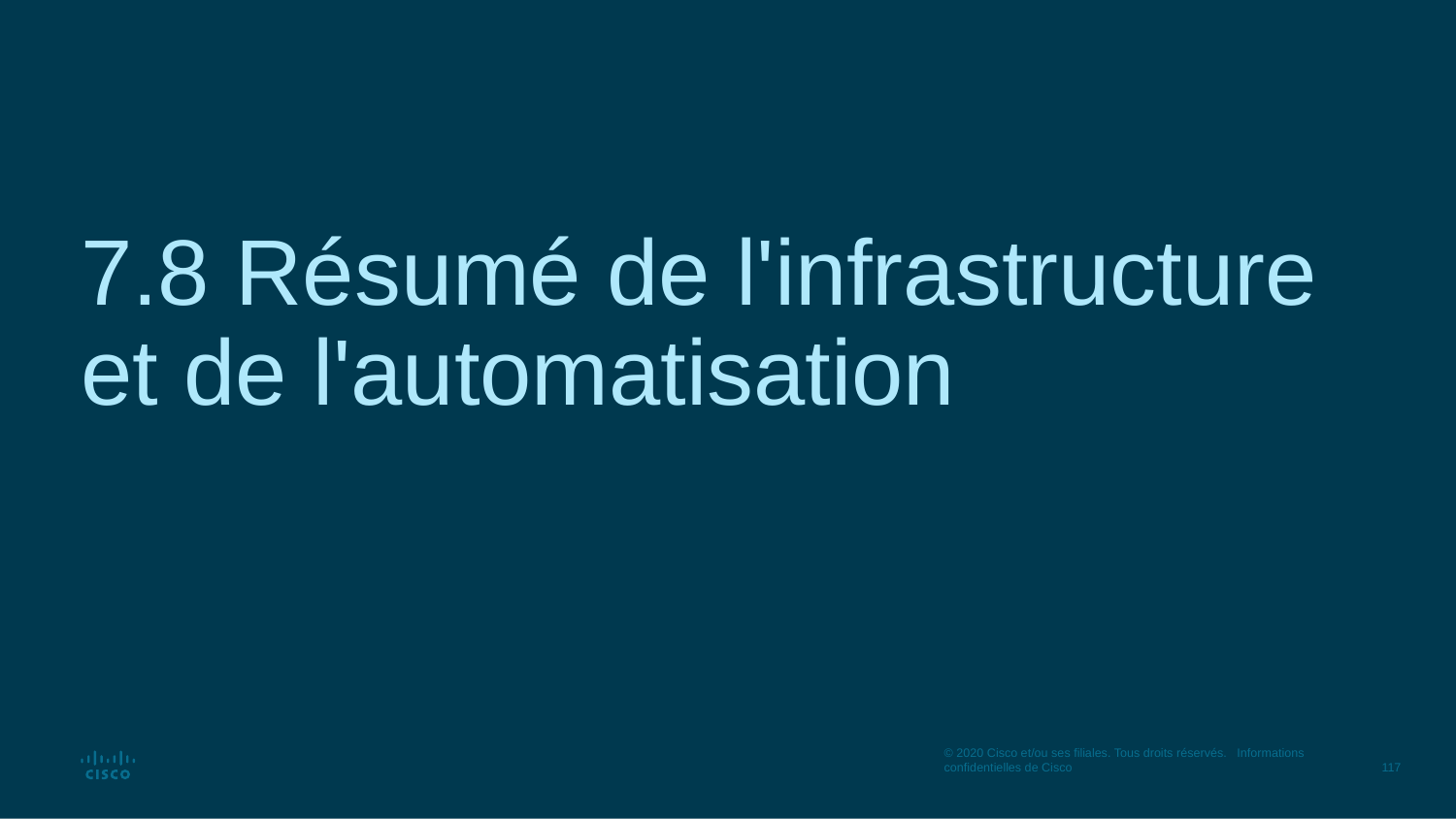

# 7.8 Résumé de l'infrastructure et de l'automatisation